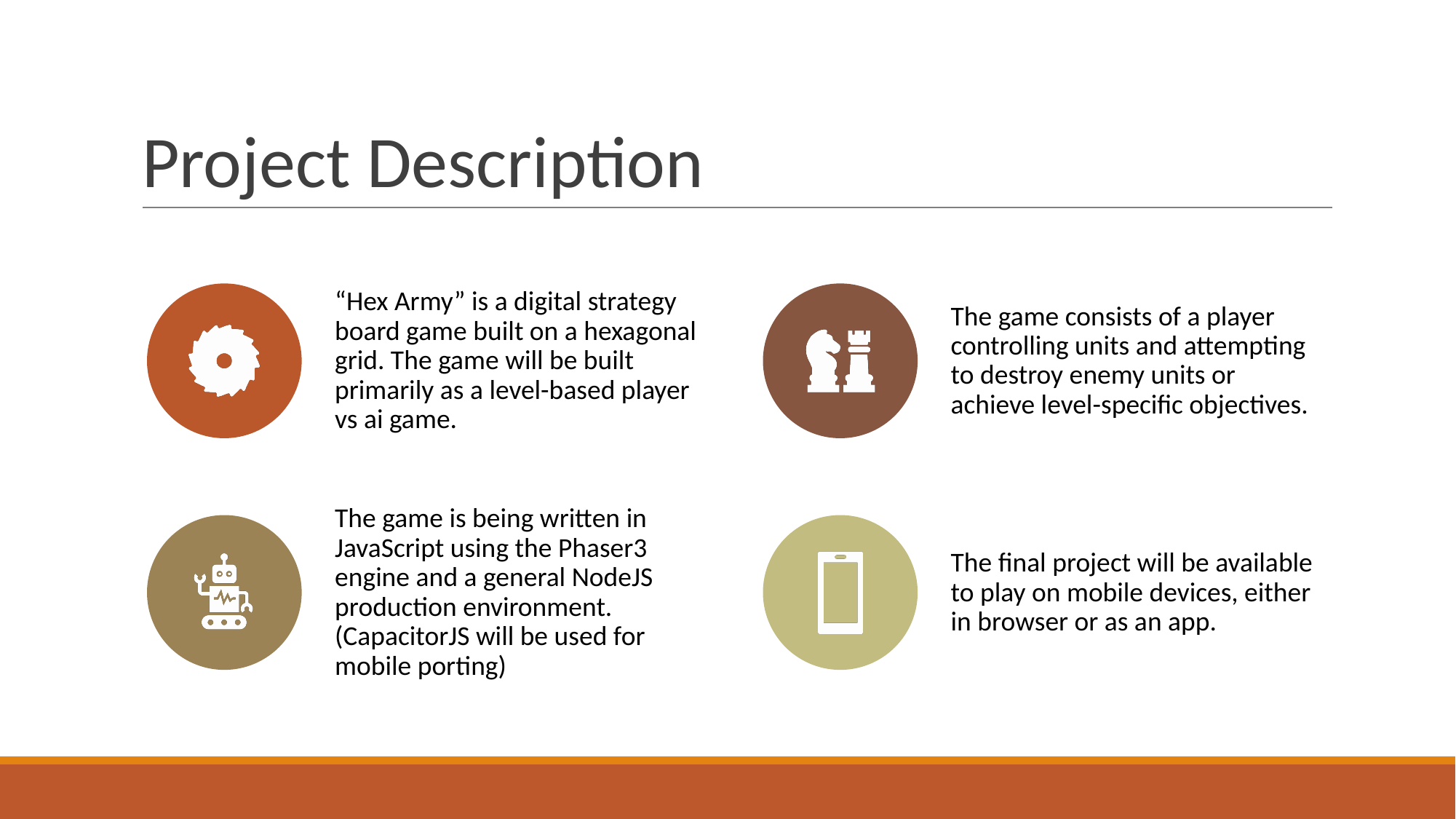

# Project Description

“Hex Army” is a digital strategy board game built on a hexagonal grid. The game will be built primarily as a level-based player vs ai game.

The game consists of a player controlling units and attempting to destroy enemy units or achieve level-specific objectives.

The game is being written in JavaScript using the Phaser3 engine and a general NodeJS production environment. (CapacitorJS will be used for mobile porting)

The final project will be available to play on mobile devices, either in browser or as an app.